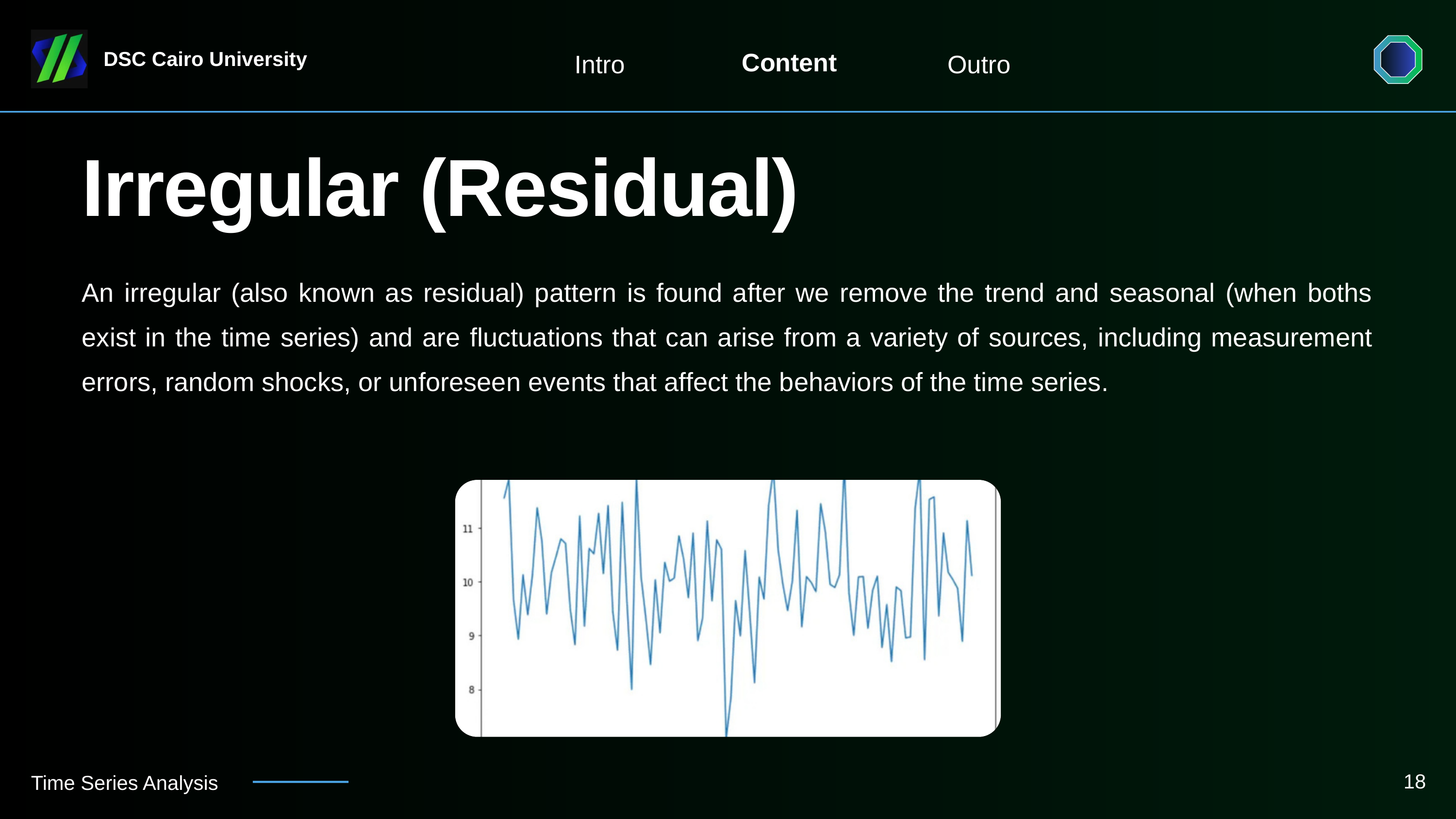

Content

Intro
Outro
DSC Cairo University

Irregular (Residual)

An irregular (also known as residual) pattern is found after we remove the trend and seasonal (when boths exist in the time series) and are fluctuations that can arise from a variety of sources, including measurement errors, random shocks, or unforeseen events that affect the behaviors of the time series.

18
Time Series Analysis